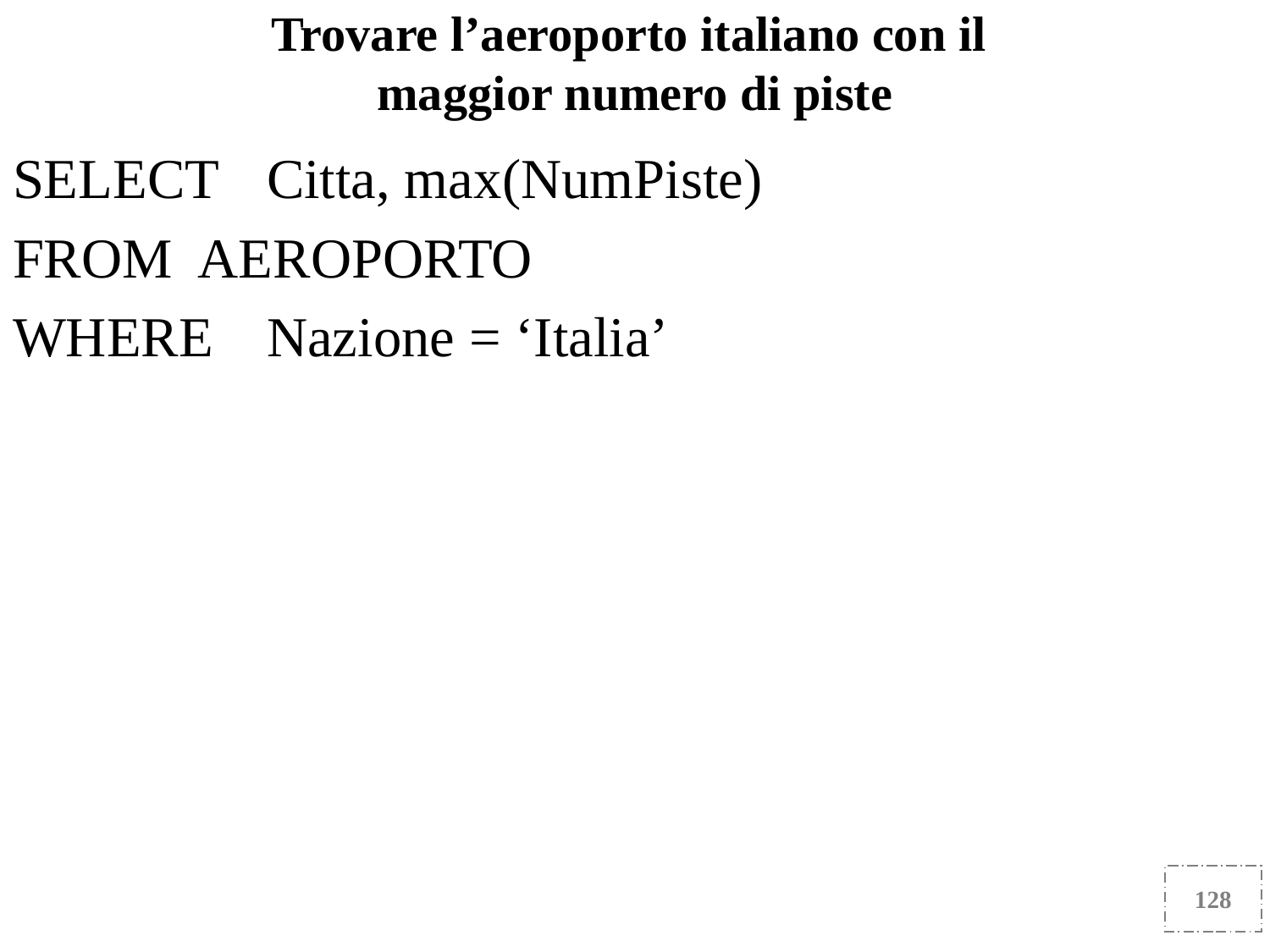

SELECT 	Citta, max(NumPiste)
FROM  AEROPORTO
WHERE	Nazione = ‘Italia’
Trovare l’aeroporto italiano con il
maggior numero di piste
128